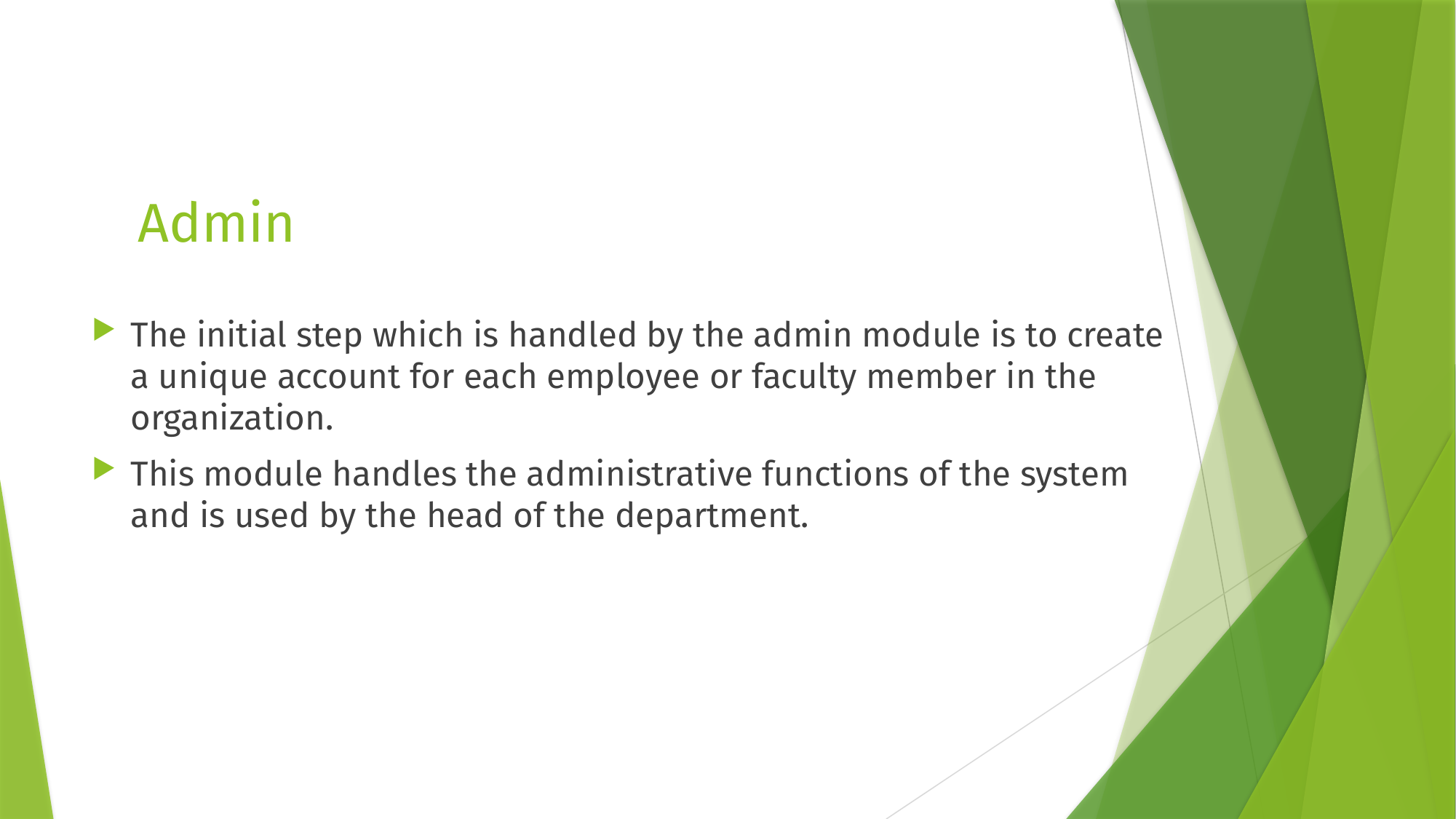

# Admin
The initial step which is handled by the admin module is to create a unique account for each employee or faculty member in the organization.
This module handles the administrative functions of the system and is used by the head of the department.